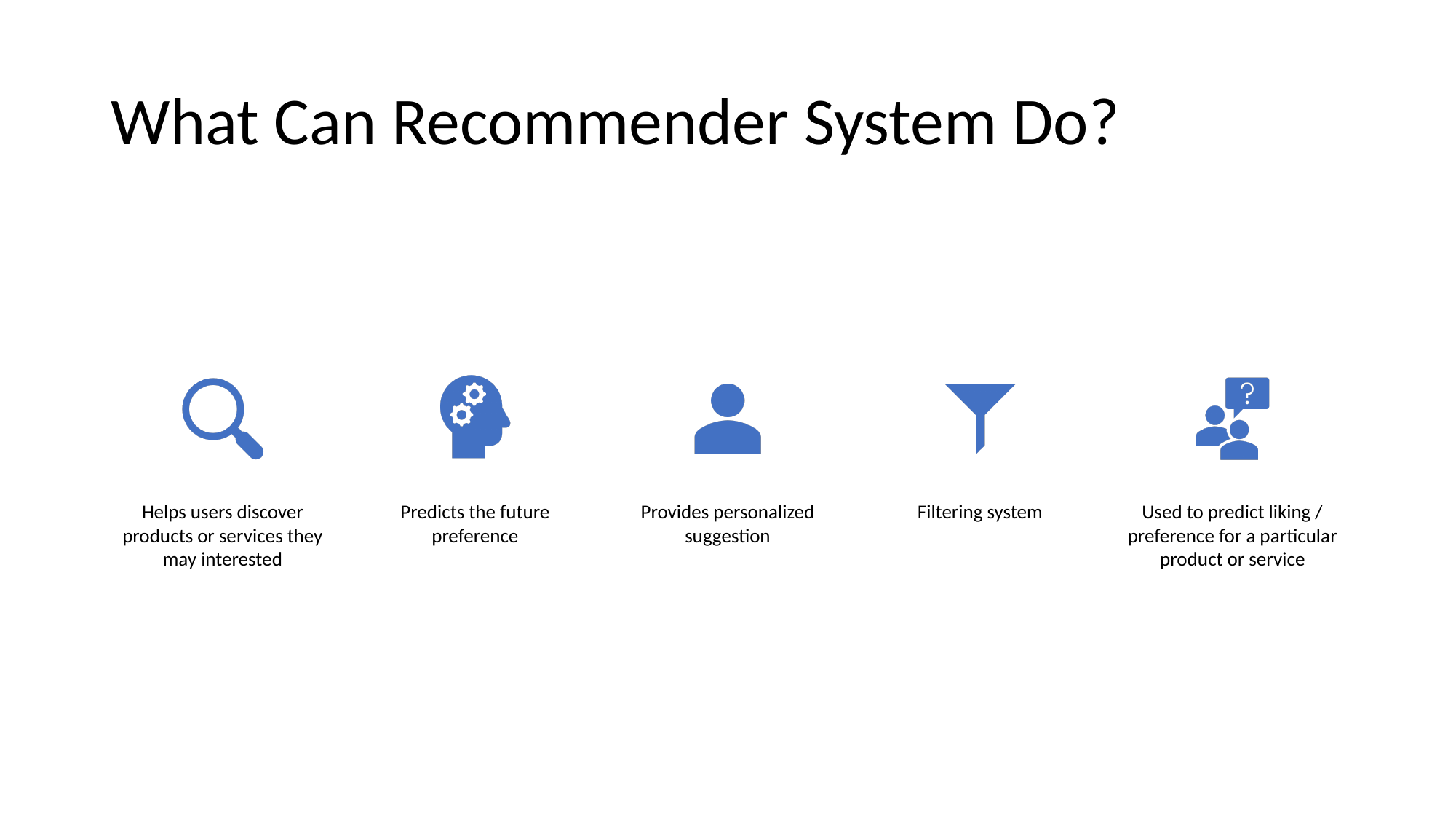

# What Can Recommender System Do?
Helps users discover products or services they may interested
Predicts the future preference
Provides personalized suggestion
Filtering system
Used to predict liking / preference for a particular product or service